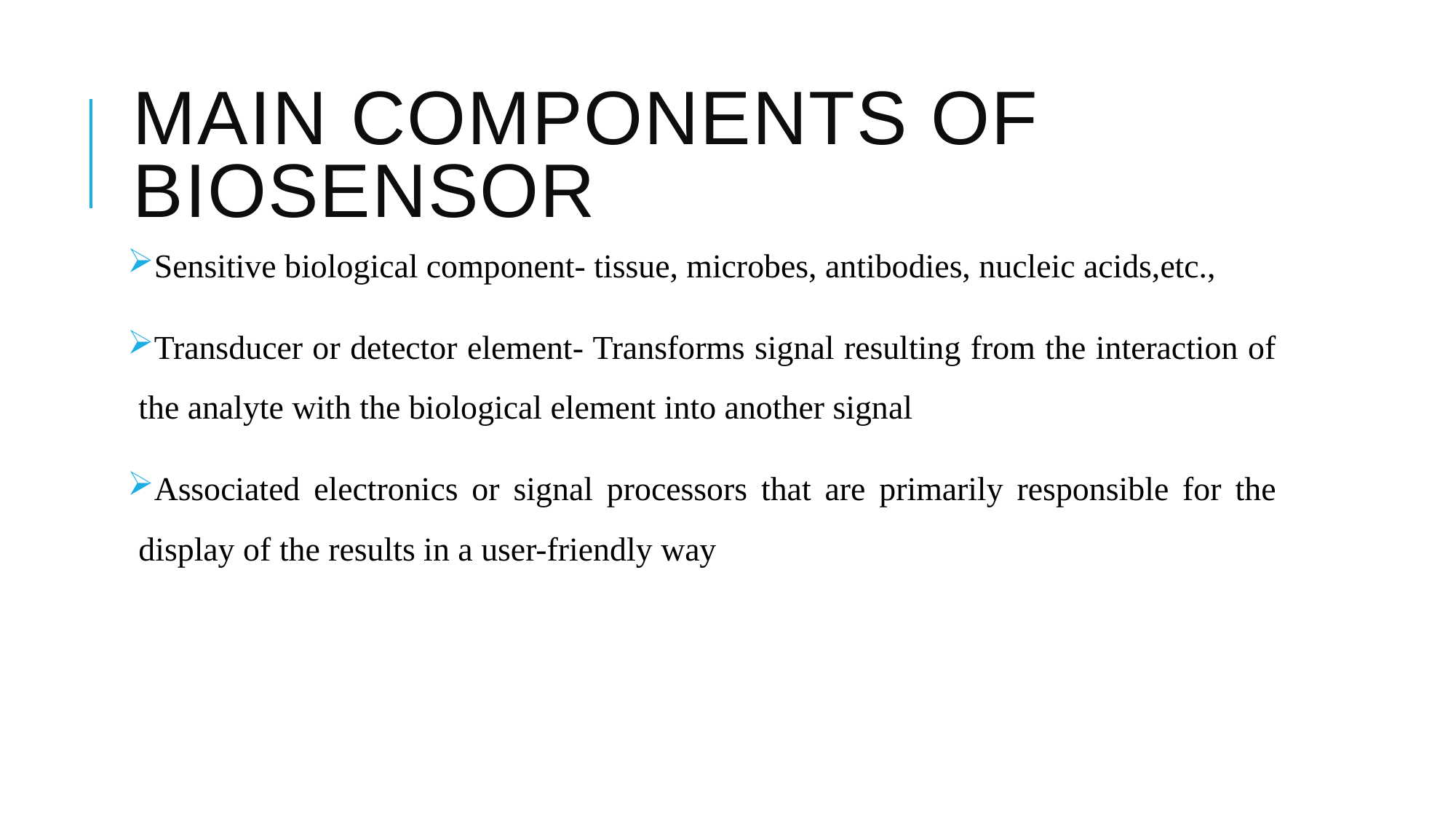

# Main components of biosensor
Sensitive biological component- tissue, microbes, antibodies, nucleic acids,etc.,
Transducer or detector element- Transforms signal resulting from the interaction of the analyte with the biological element into another signal
Associated electronics or signal processors that are primarily responsible for the display of the results in a user-friendly way